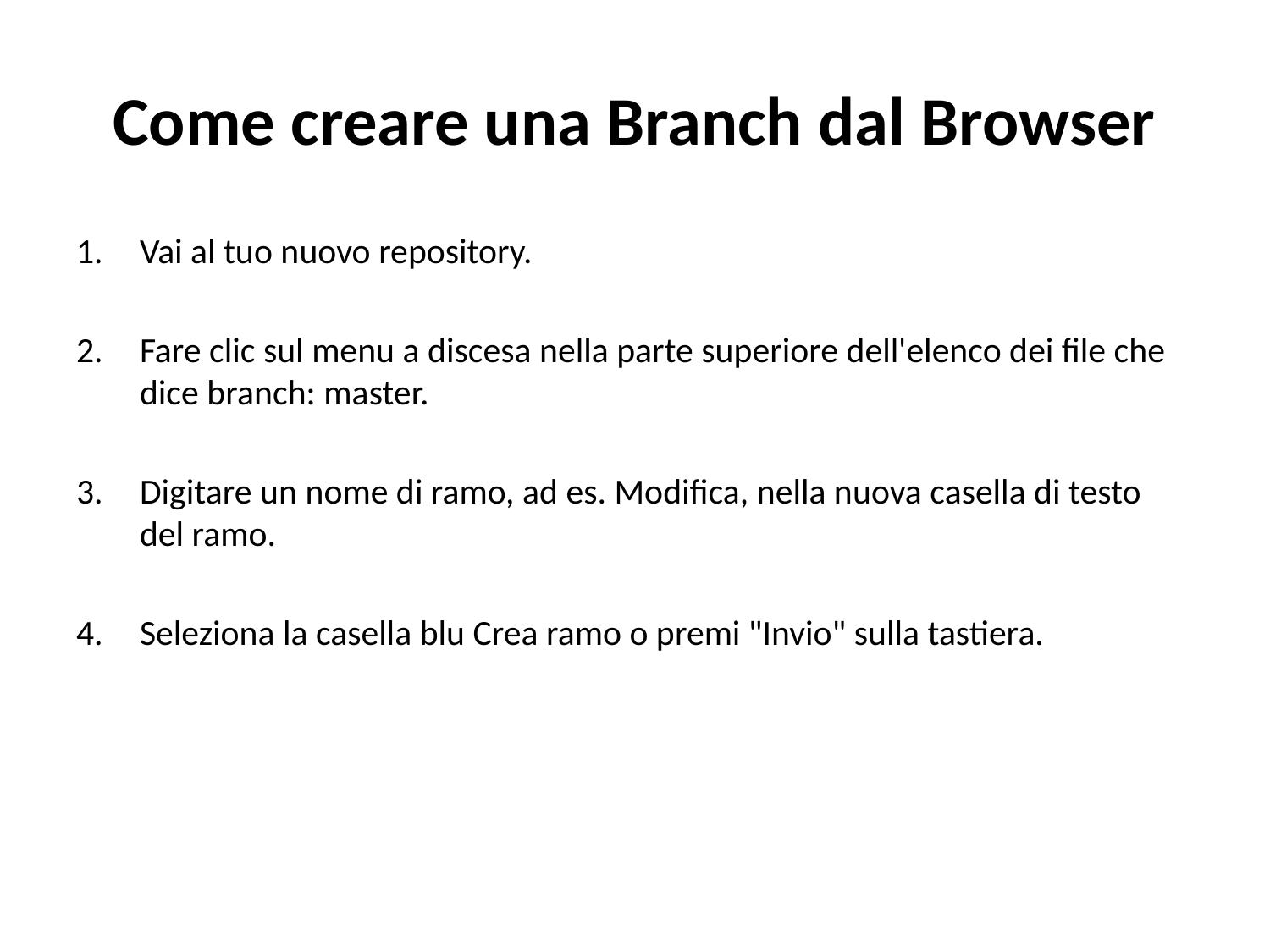

# Come creare una Branch dal Browser
Vai al tuo nuovo repository.

Fare clic sul menu a discesa nella parte superiore dell'elenco dei file che dice branch: master.

Digitare un nome di ramo, ad es. Modifica, nella nuova casella di testo del ramo.

Seleziona la casella blu Crea ramo o premi "Invio" sulla tastiera.